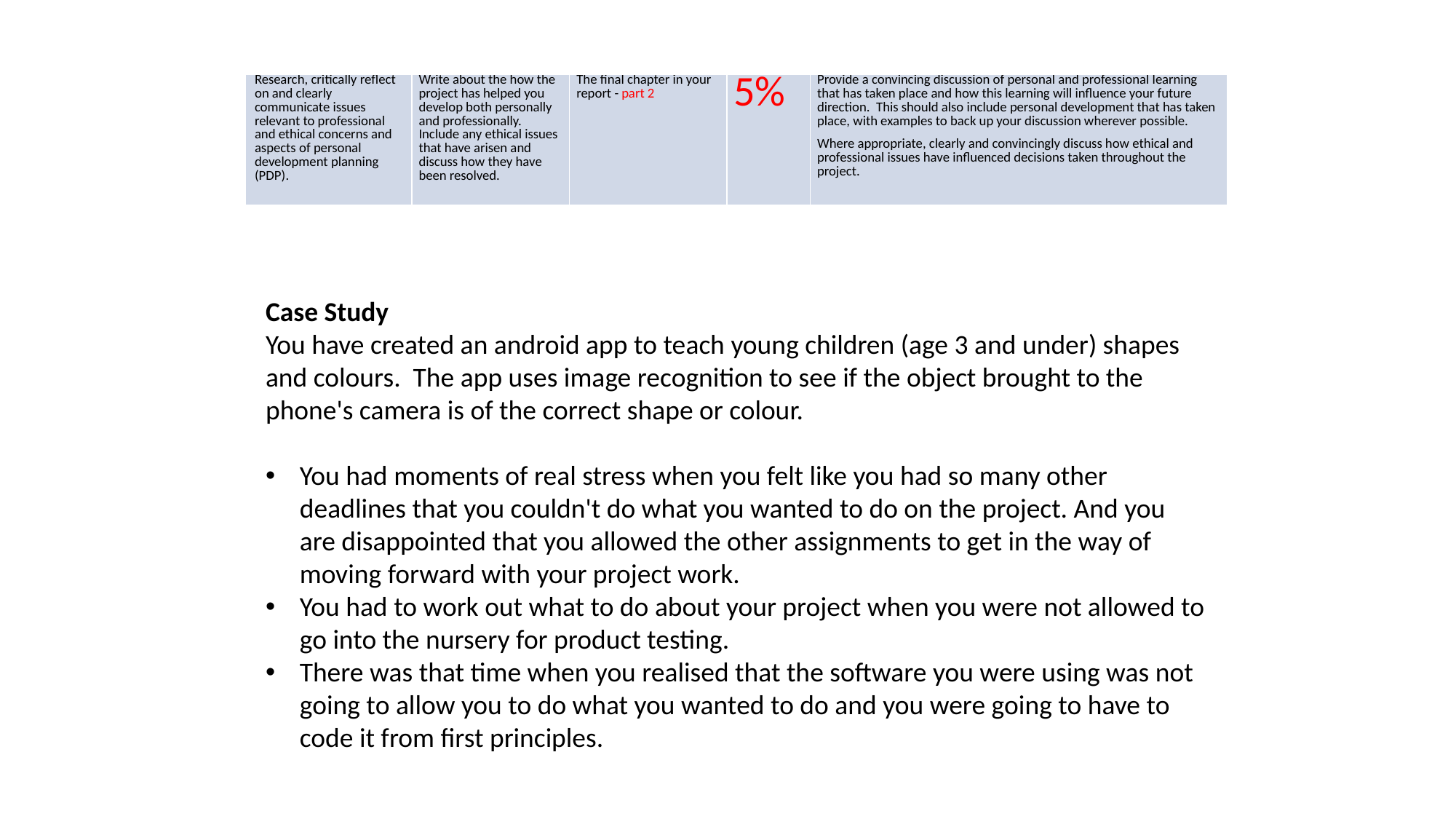

| Research, critically reflect on and clearly communicate issues relevant to professional and ethical concerns and aspects of personal development planning (PDP). | Write about the how the project has helped you develop both personally and professionally. Include any ethical issues that have arisen and discuss how they have been resolved. | The final chapter in your report - part 2 | 5% | Provide a convincing discussion of personal and professional learning that has taken place and how this learning will influence your future direction. This should also include personal development that has taken place, with examples to back up your discussion wherever possible. Where appropriate, clearly and convincingly discuss how ethical and professional issues have influenced decisions taken throughout the project. |
| --- | --- | --- | --- | --- |
Case Study
You have created an android app to teach young children (age 3 and under) shapes and colours.  The app uses image recognition to see if the object brought to the phone's camera is of the correct shape or colour.

You had moments of real stress when you felt like you had so many other deadlines that you couldn't do what you wanted to do on the project. And you are disappointed that you allowed the other assignments to get in the way of moving forward with your project work.
You had to work out what to do about your project when you were not allowed to go into the nursery for product testing.
There was that time when you realised that the software you were using was not going to allow you to do what you wanted to do and you were going to have to code it from first principles.